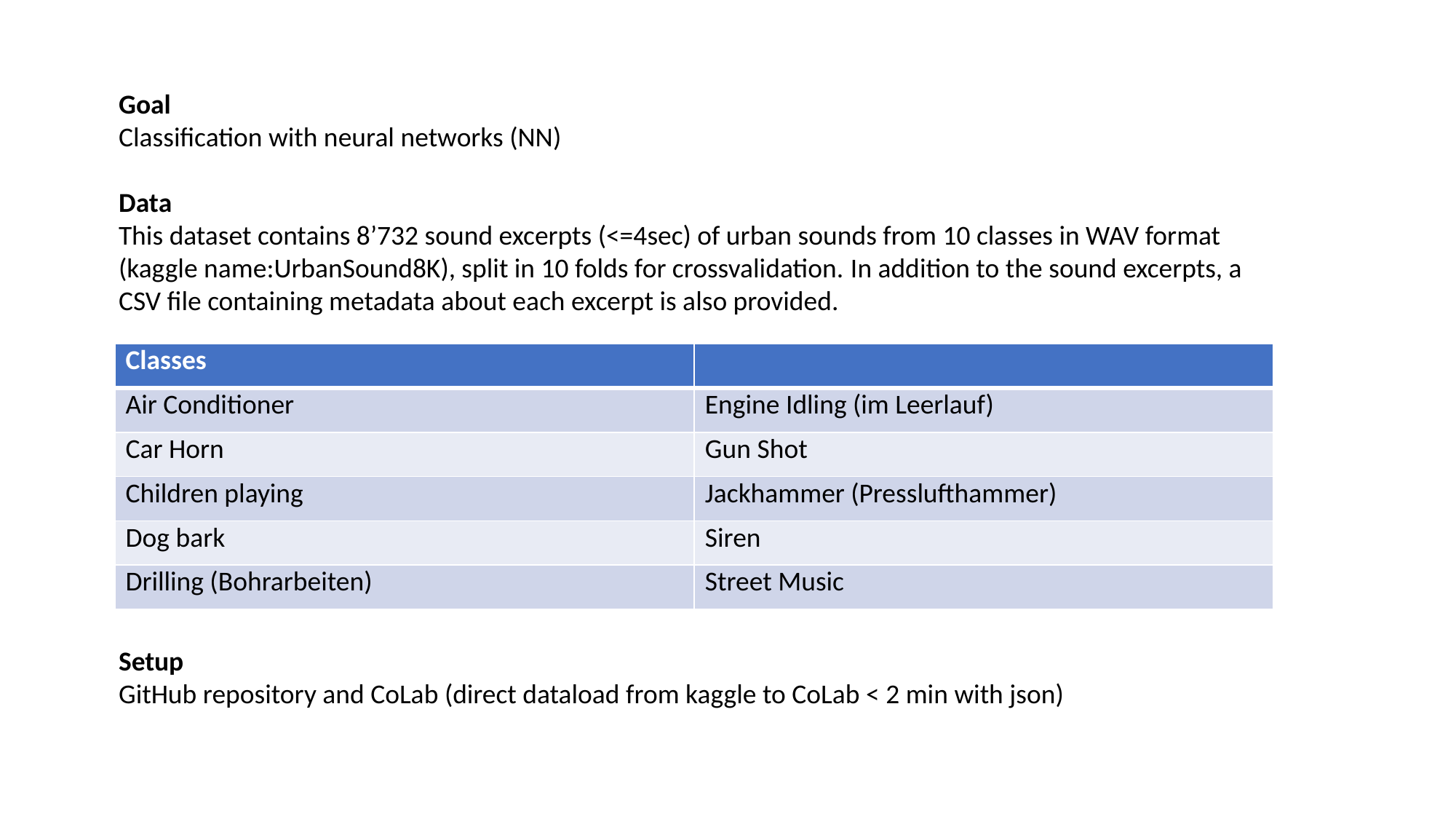

Goal
Classification with neural networks (NN)

Data
This dataset contains 8’732 sound excerpts (<=4sec) of urban sounds from 10 classes in WAV format (kaggle name:UrbanSound8K), split in 10 folds for crossvalidation. In addition to the sound excerpts, a CSV file containing metadata about each excerpt is also provided.

Setup
GitHub repository and CoLab (direct dataload from kaggle to CoLab < 2 min with json)
| Classes |  |
| --- | --- |
| Air Conditioner | Engine Idling (im Leerlauf) |
| Car Horn | Gun Shot |
| Children playing | Jackhammer (Presslufthammer) |
| Dog bark | Siren |
| Drilling (Bohrarbeiten) | Street Music |